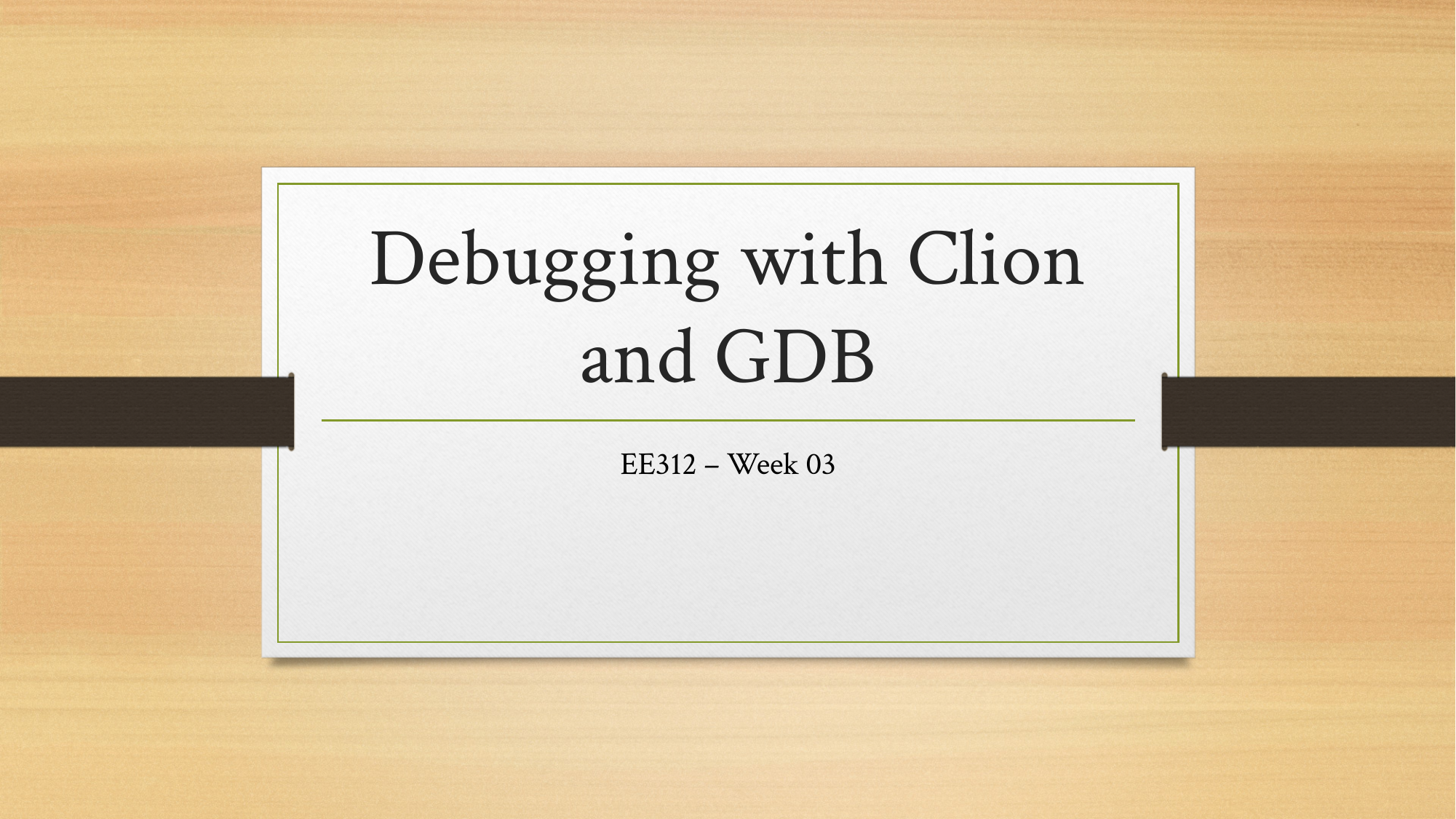

# Debugging with Clion and GDB
EE312 – Week 03